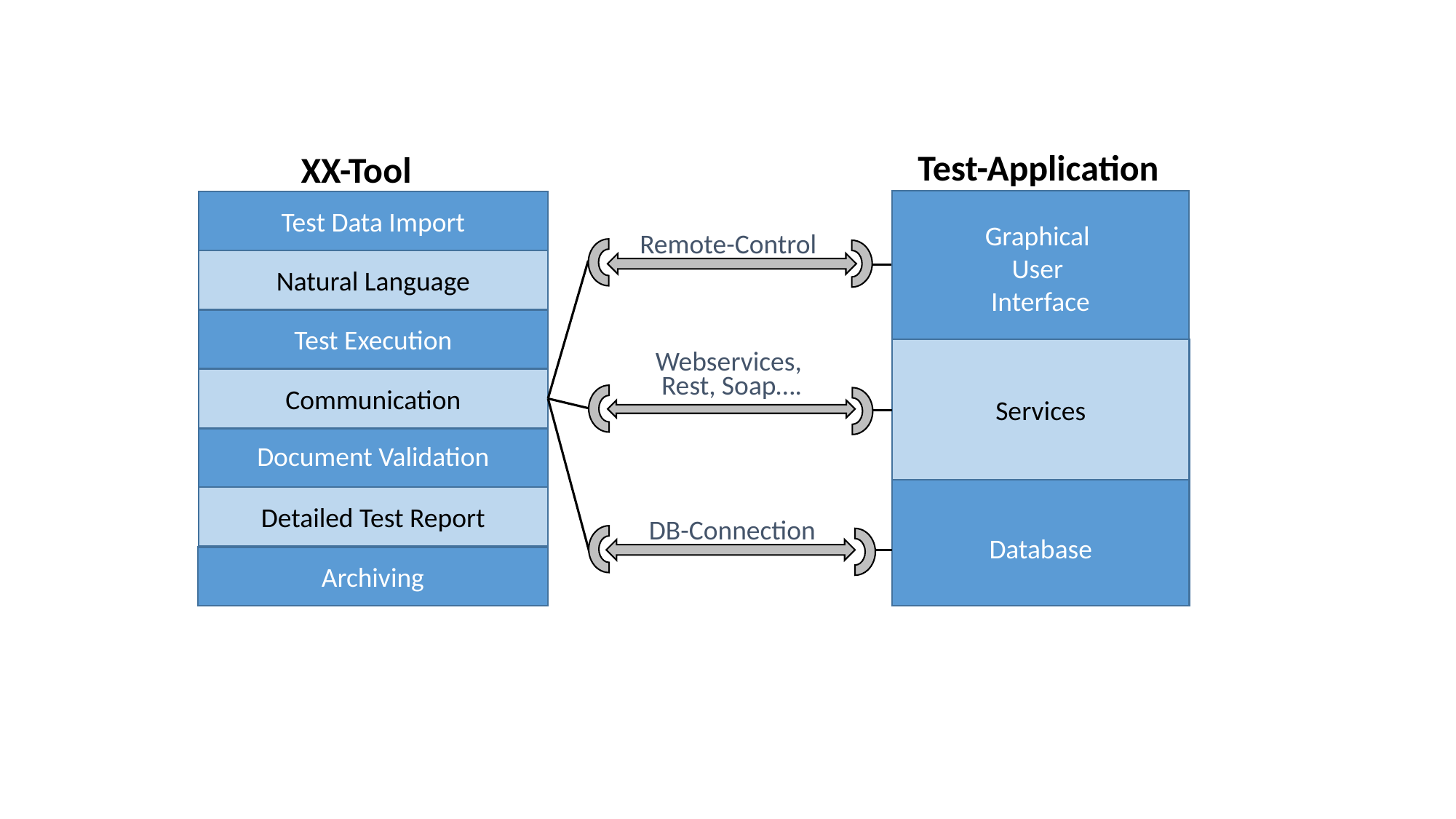

Test-Application
XX-Tool

Graphical
User
Interface
Test Data Import
Remote-Control

Natural Language

Test Execution
Services
Webservices,
Rest, Soap….
Communication

Database
Document Validation
Detailed Test Report
DB-Connection

Archiving